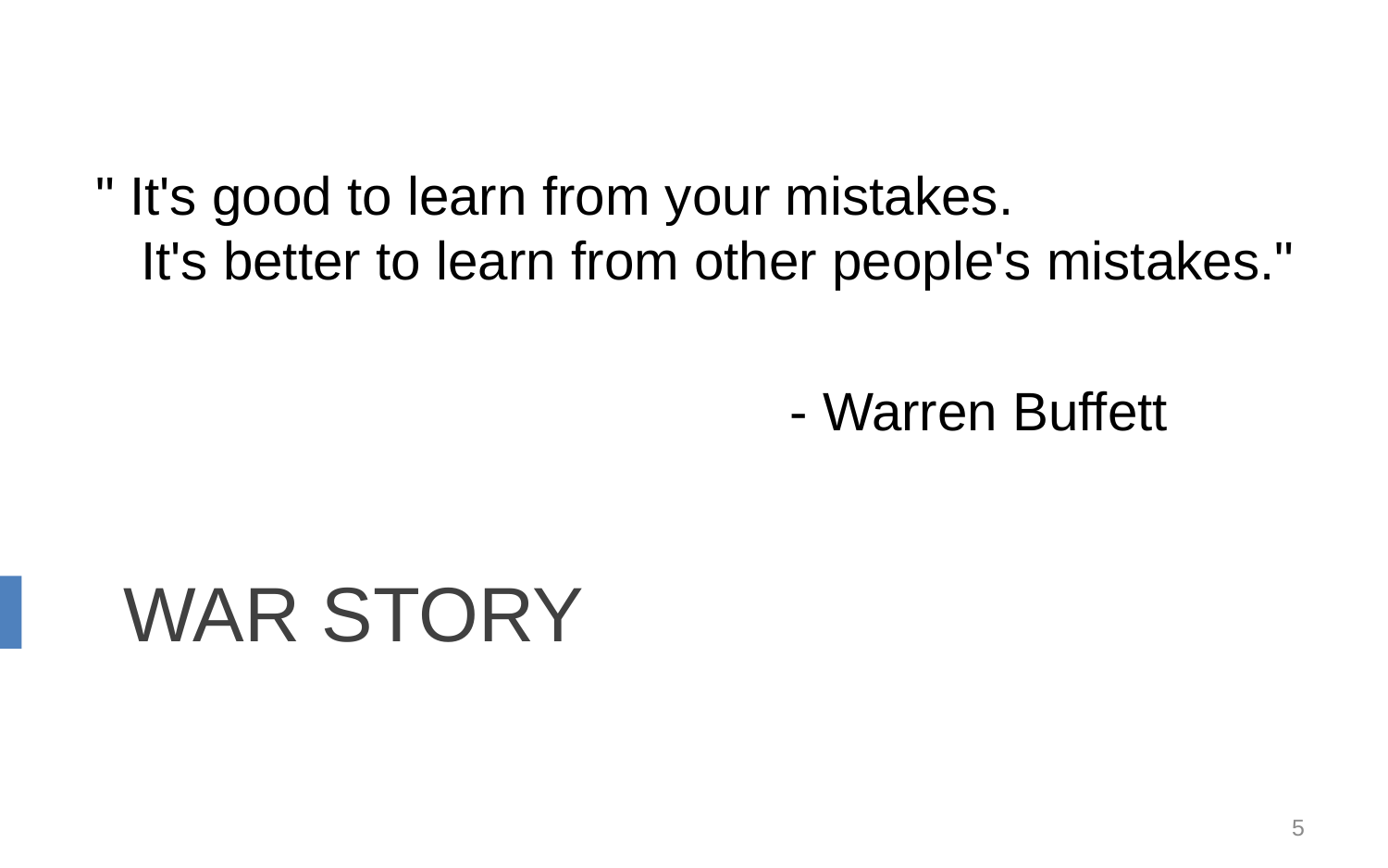

" It's good to learn from your mistakes.
   It's better to learn from other people's mistakes."

					- Warren Buffett
# War Story
5